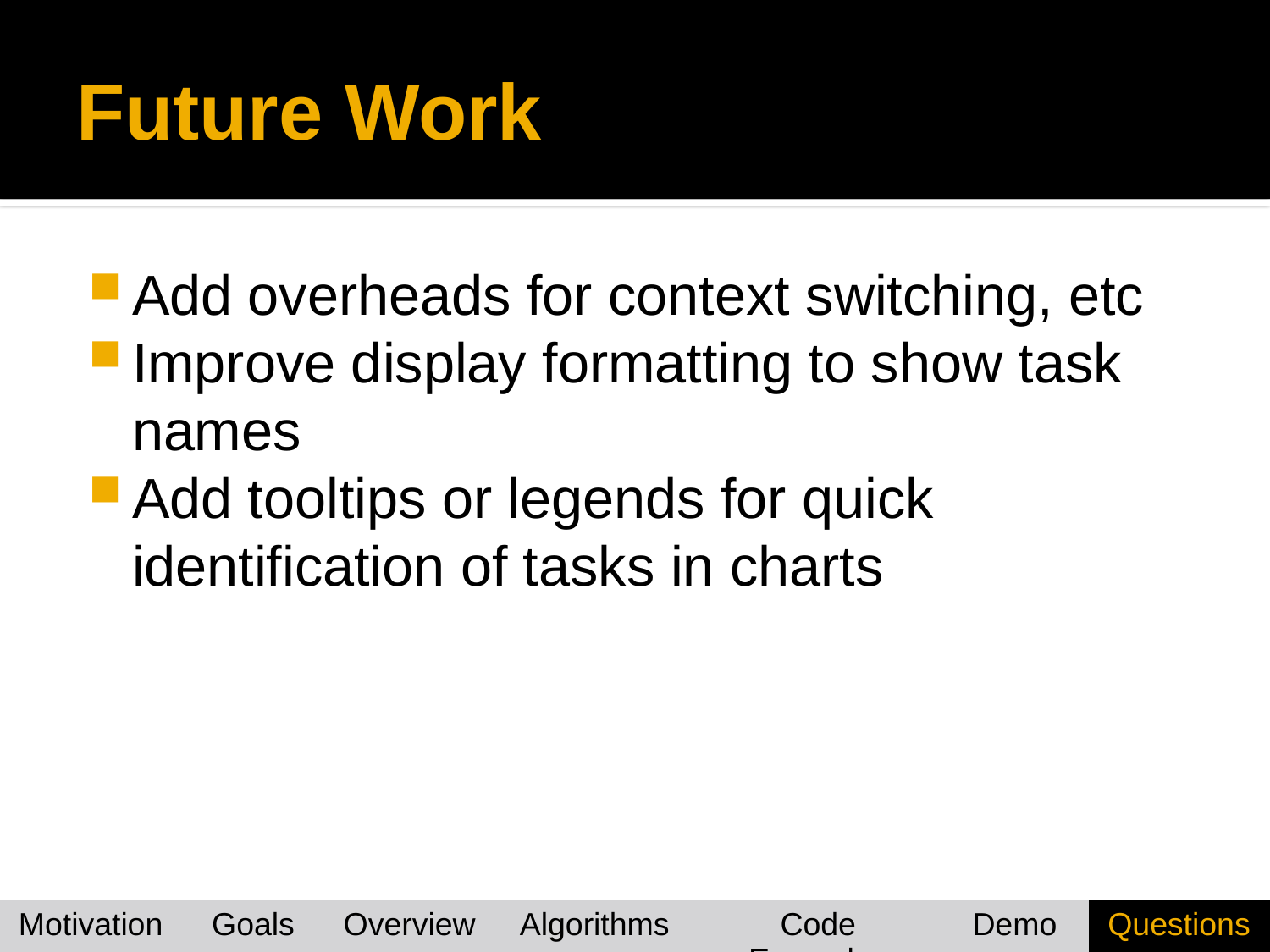

# Future Work
Add overheads for context switching, etc
Improve display formatting to show task names
Add tooltips or legends for quick identification of tasks in charts
| Motivation | Goals | Overview | Algorithms | Code Examples | Demo | Questions |
| --- | --- | --- | --- | --- | --- | --- |